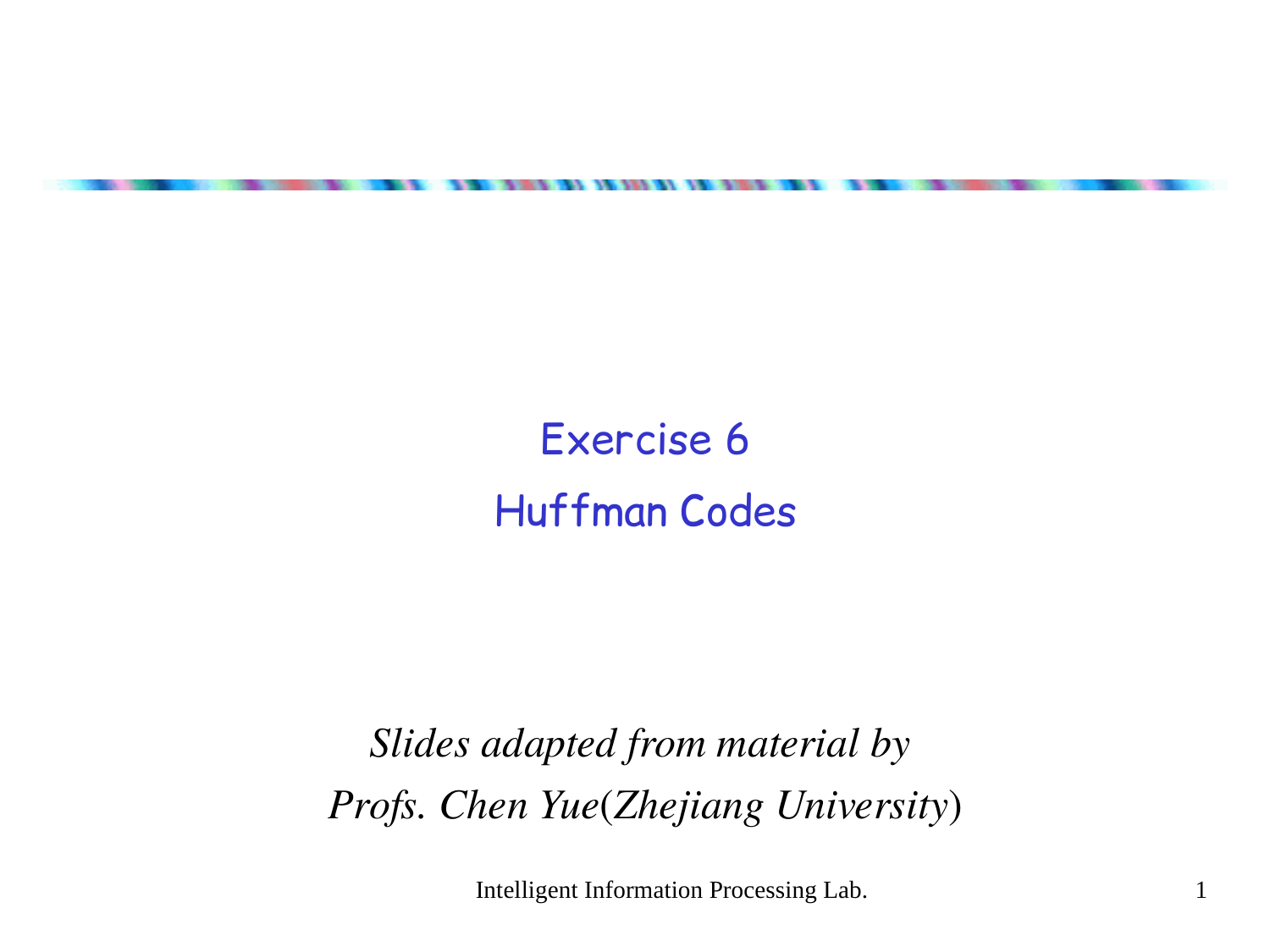

Exercise 6
Huffman Codes
Slides adapted from material by
Profs. Chen Yue(Zhejiang University)
Intelligent Information Processing Lab.